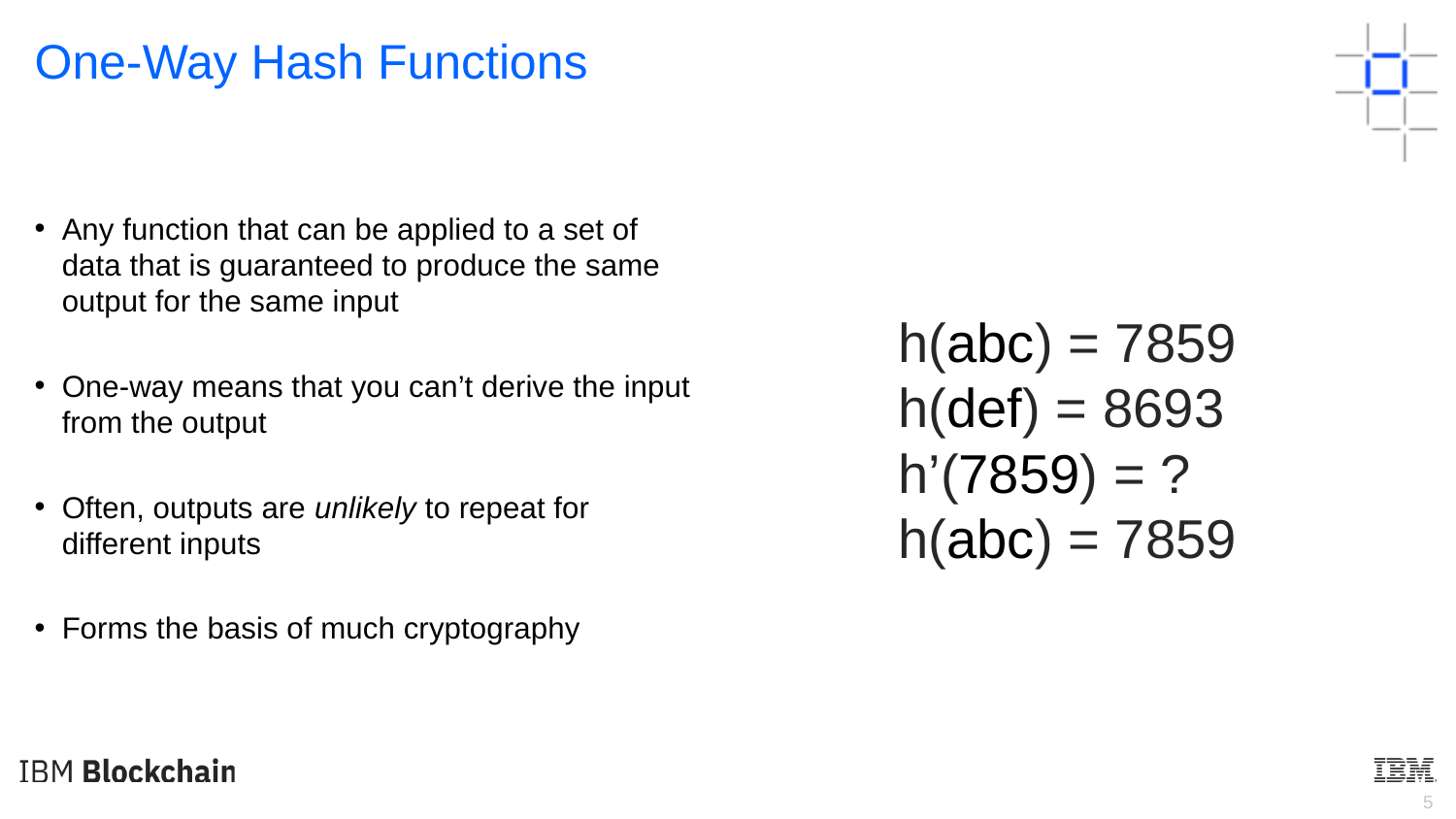

One-Way Hash Functions
Any function that can be applied to a set of data that is guaranteed to produce the same output for the same input

One-way means that you can’t derive the input from the output

Often, outputs are unlikely to repeat for different inputs

Forms the basis of much cryptography
h(abc) = 7859
h(def) = 8693
h’(7859) = ?
h(abc) = 7859